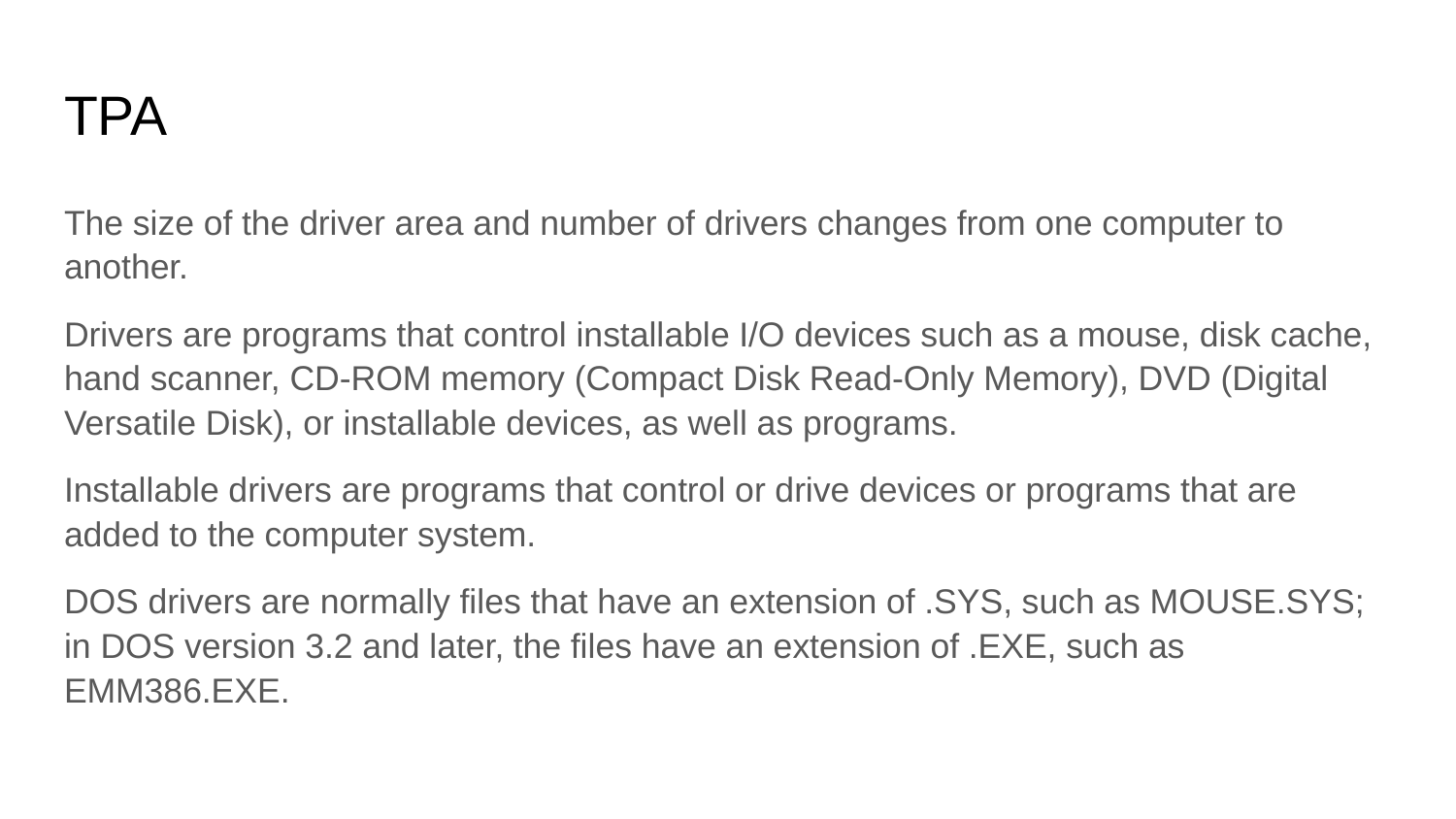

# TPA
The size of the driver area and number of drivers changes from one computer to another.
Drivers are programs that control installable I/O devices such as a mouse, disk cache, hand scanner, CD-ROM memory (Compact Disk Read-Only Memory), DVD (Digital Versatile Disk), or installable devices, as well as programs.
Installable drivers are programs that control or drive devices or programs that are added to the computer system.
DOS drivers are normally files that have an extension of .SYS, such as MOUSE.SYS; in DOS version 3.2 and later, the files have an extension of .EXE, such as EMM386.EXE.